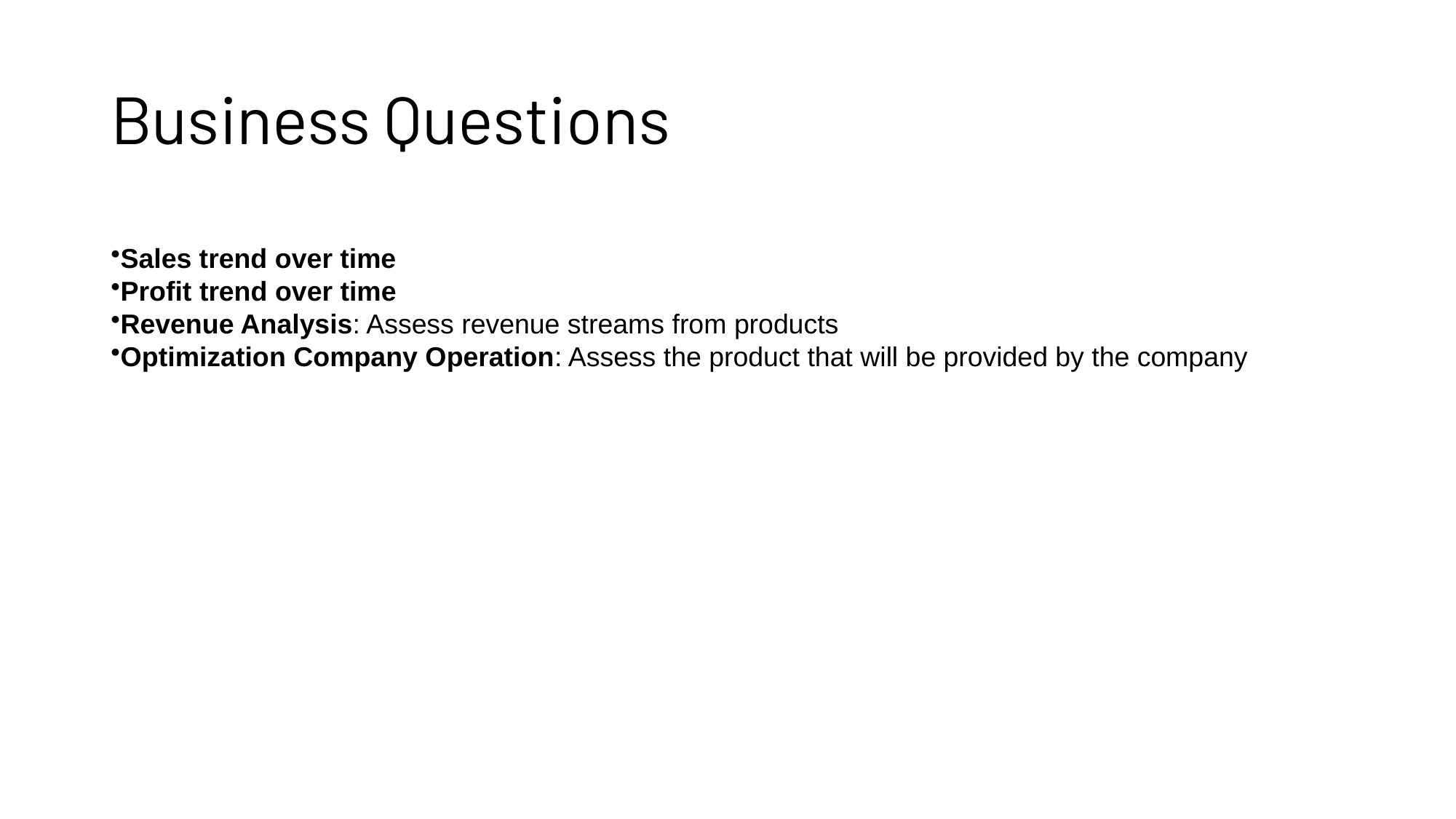

# Business Questions
Sales trend over time
Profit trend over time
Revenue Analysis: Assess revenue streams from products
Optimization Company Operation: Assess the product that will be provided by the company